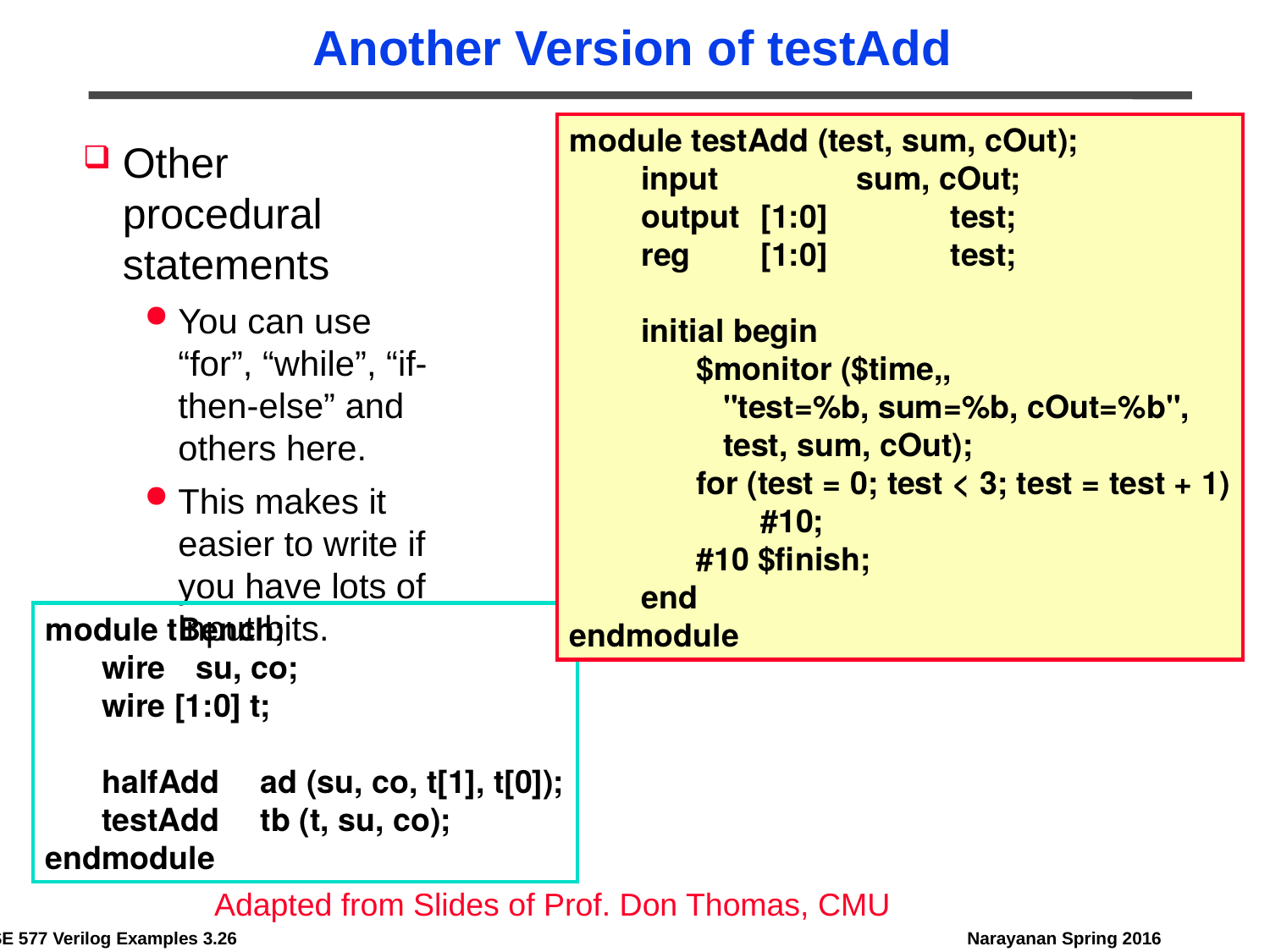

# Another Version of testAdd
module testAdd (test, sum, cOut);
	input			sum, cOut;
	output	[1:0]		test;
	reg 	[1:0]		test;

	initial begin
		$monitor ($time,,
		   "test=%b, sum=%b, cOut=%b",
		   test, sum, cOut);
		for (test = 0; test < 3; test = test + 1)
			#10;
		#10 $finish;
	end
endmodule
Other procedural statements
You can use “for”, “while”, “if-then-else” and others here.
This makes it easier to write if you have lots of input bits.
module tBench;
	wire	su, co;
	wire [1:0] t;

	halfAdd	ad (su, co, t[1], t[0]);
	testAdd	tb (t, su, co);
endmodule
Adapted from Slides of Prof. Don Thomas, CMU